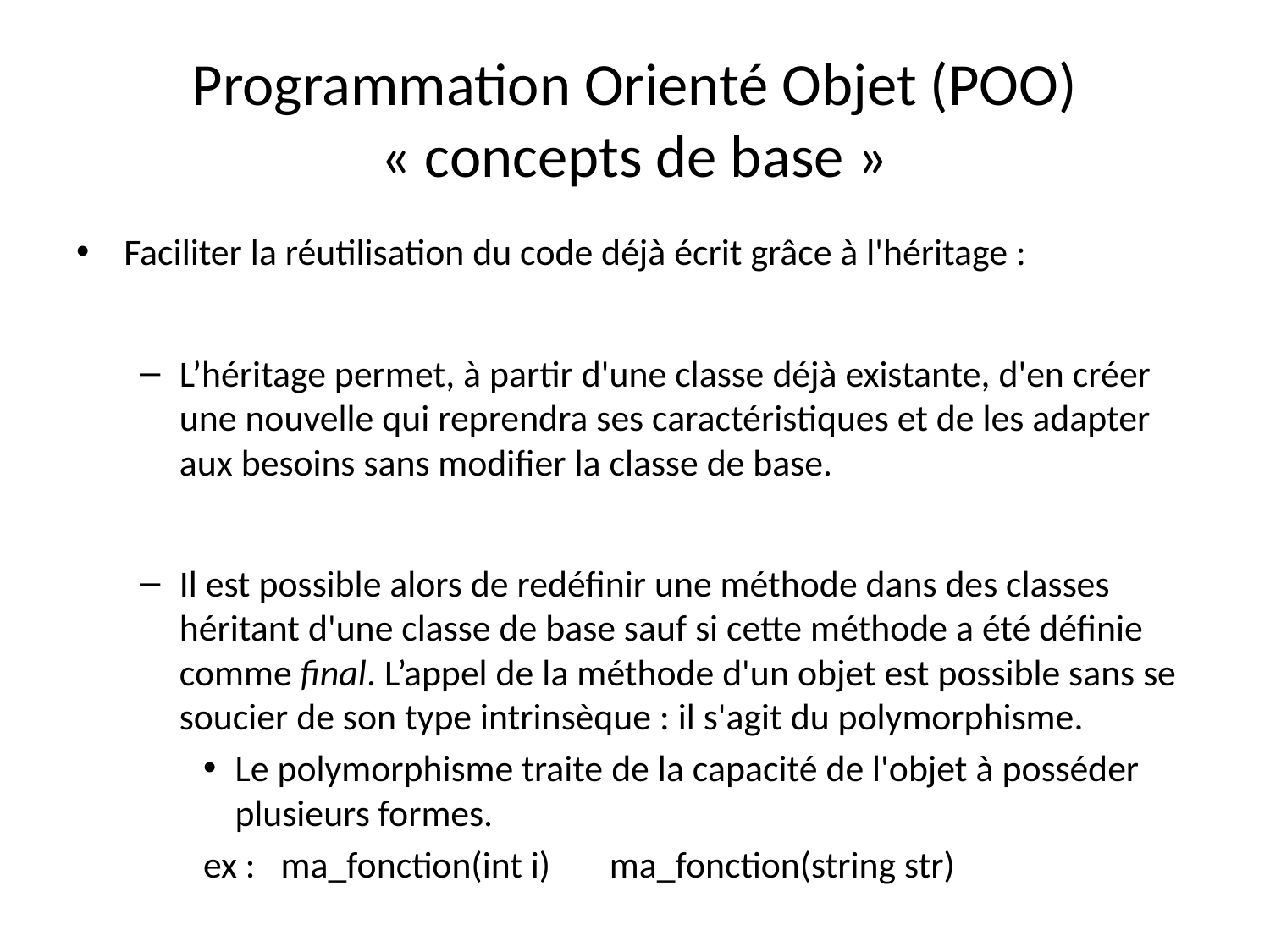

# Programmation Orienté Objet (POO) « concepts de base »
Faciliter la réutilisation du code déjà écrit grâce à l'héritage :

L’héritage permet, à partir d'une classe déjà existante, d'en créer une nouvelle qui reprendra ses caractéristiques et de les adapter aux besoins sans modifier la classe de base.

Il est possible alors de redéfinir une méthode dans des classes héritant d'une classe de base sauf si cette méthode a été définie comme final. L’appel de la méthode d'un objet est possible sans se soucier de son type intrinsèque : il s'agit du polymorphisme.
Le polymorphisme traite de la capacité de l'objet à posséder plusieurs formes.
ex :   ma_fonction(int i)       ma_fonction(string str)